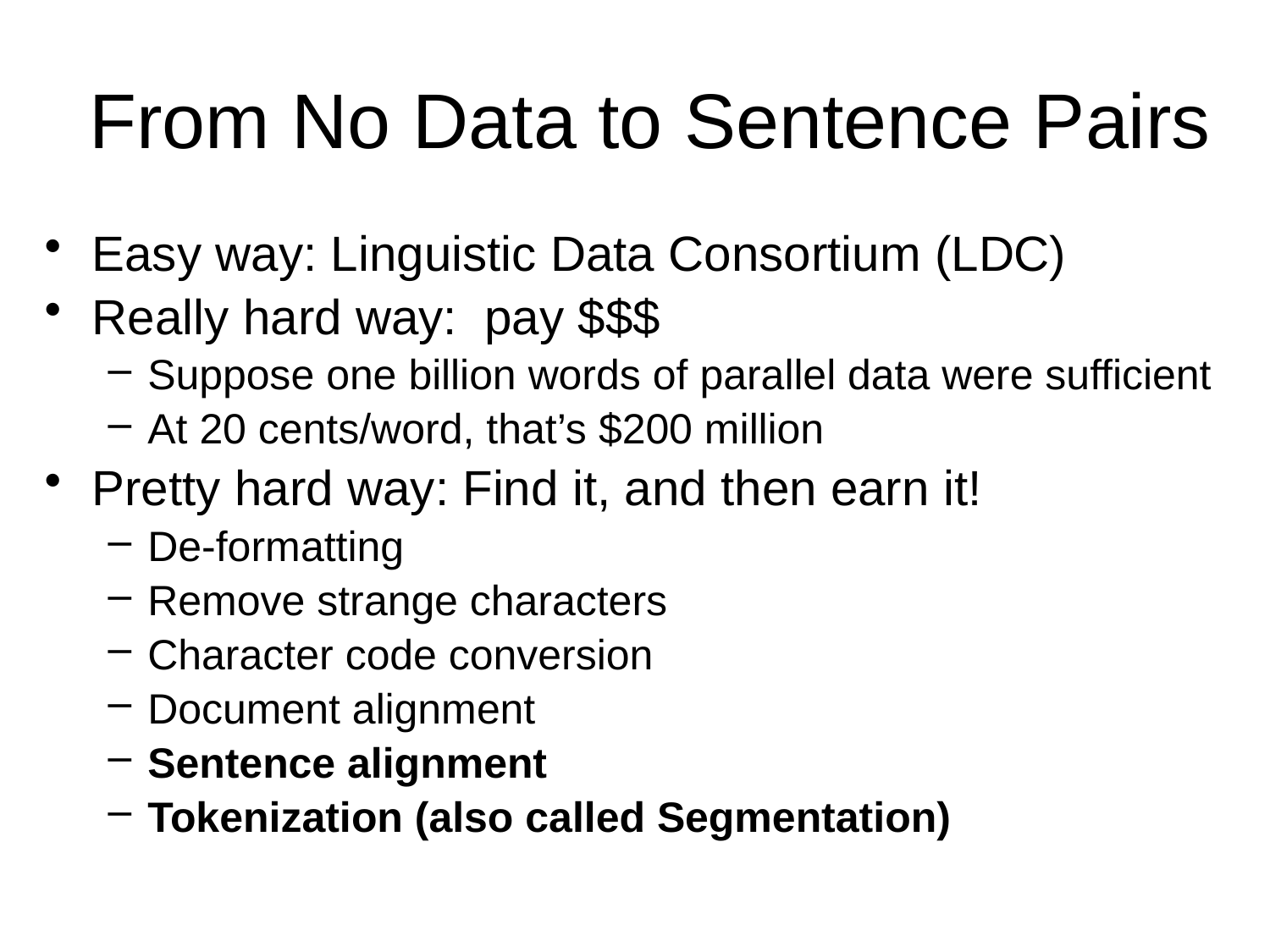

# From No Data to Sentence Pairs
Easy way: Linguistic Data Consortium (LDC)
Really hard way:  pay $$$
Suppose one billion words of parallel data were sufficient
At 20 cents/word, that’s $200 million
Pretty hard way: Find it, and then earn it!
De-formatting
Remove strange characters
Character code conversion
Document alignment
Sentence alignment
Tokenization (also called Segmentation)